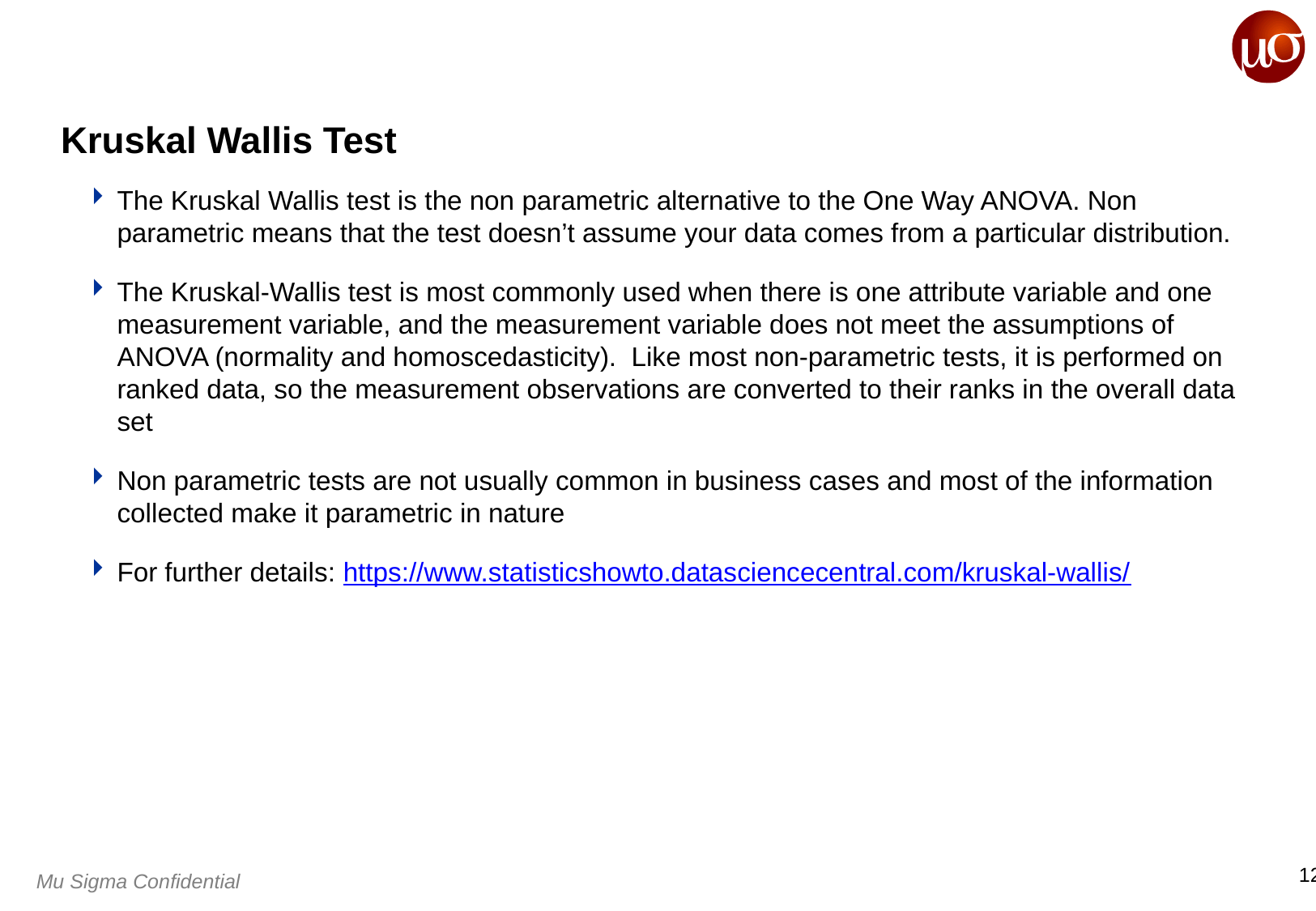

# Kruskal Wallis Test
The Kruskal Wallis test is the non parametric alternative to the One Way ANOVA. Non parametric means that the test doesn’t assume your data comes from a particular distribution.
The Kruskal-Wallis test is most commonly used when there is one attribute variable and one measurement variable, and the measurement variable does not meet the assumptions of  ANOVA (normality and homoscedasticity).  Like most non-parametric tests, it is performed on ranked data, so the measurement observations are converted to their ranks in the overall data set
Non parametric tests are not usually common in business cases and most of the information collected make it parametric in nature
For further details: https://www.statisticshowto.datasciencecentral.com/kruskal-wallis/